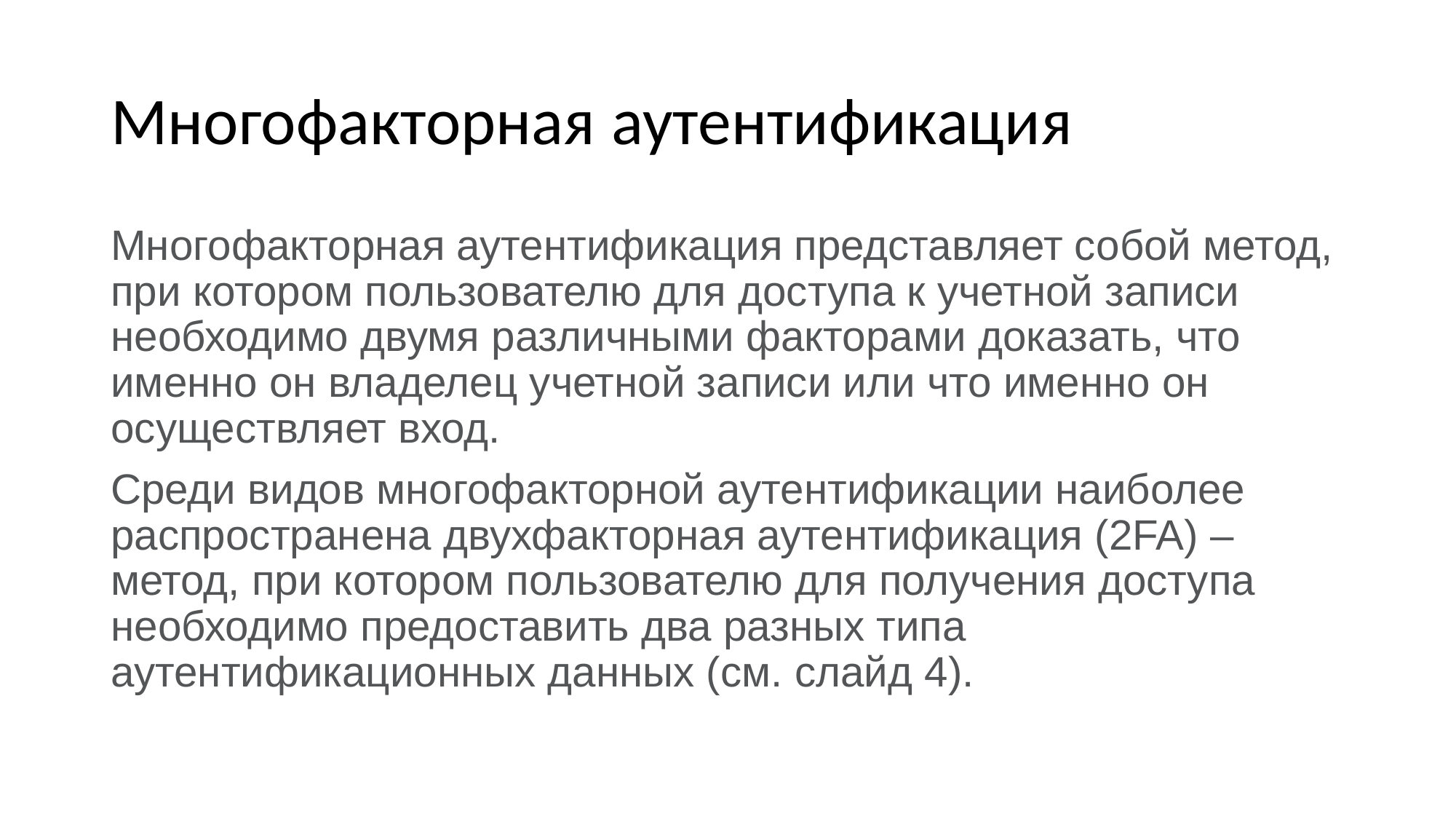

# Многофакторная аутентификация
Многофакторная аутентификация представляет собой метод, при котором пользователю для доступа к учетной записи необходимо двумя различными факторами доказать, что именно он владелец учетной записи или что именно он осуществляет вход.
Среди видов многофакторной аутентификации наиболее распространена двухфакторная аутентификация (2FA) – метод, при котором пользователю для получения доступа необходимо предоставить два разных типа аутентификационных данных (см. слайд 4).